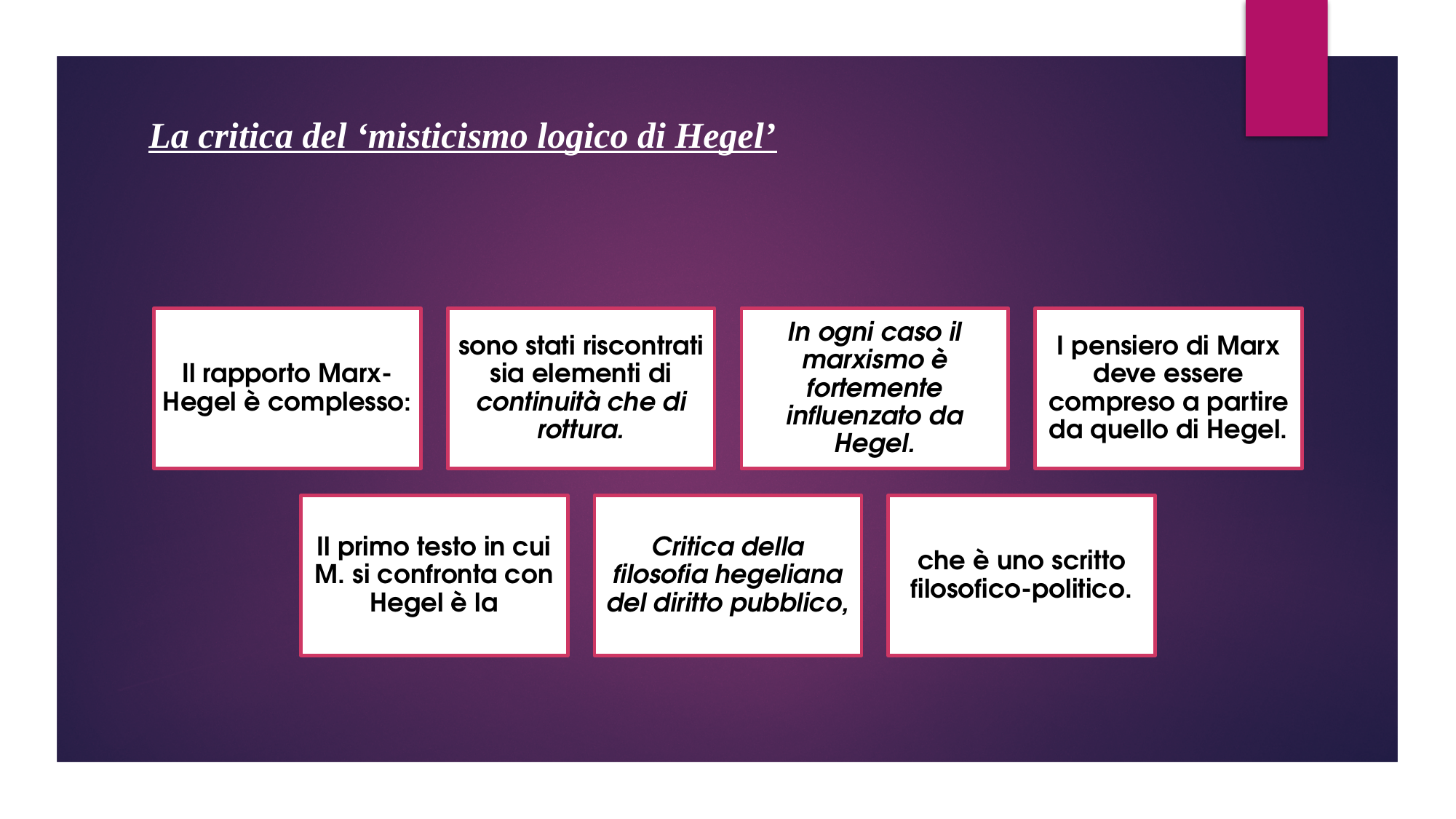

# La critica del ‘misticismo logico di Hegel’
Il rapporto Marx-Hegel è complesso:
sono stati riscontrati sia elementi di continuità che di rottura.
In ogni caso il marxismo è fortemente influenzato da Hegel.
I pensiero di Marx deve essere compreso a partire da quello di Hegel.
Il primo testo in cui M. si confronta con Hegel è la
Critica della filosofia hegeliana del diritto pubblico,
che è uno scritto filosofico-politico.